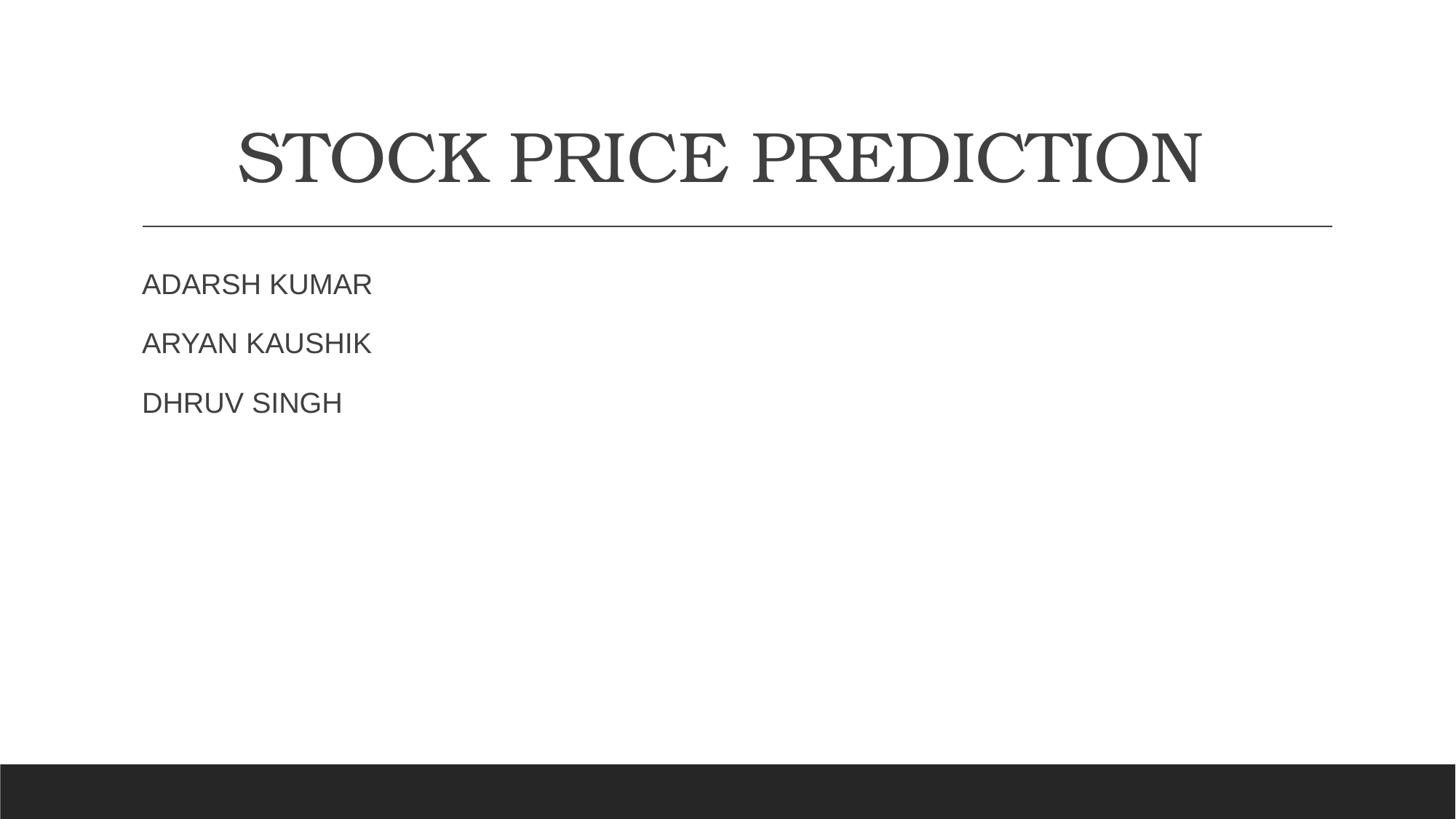

# STOCK PRICE PREDICTION
ADARSH KUMAR
ARYAN KAUSHIK
DHRUV SINGH